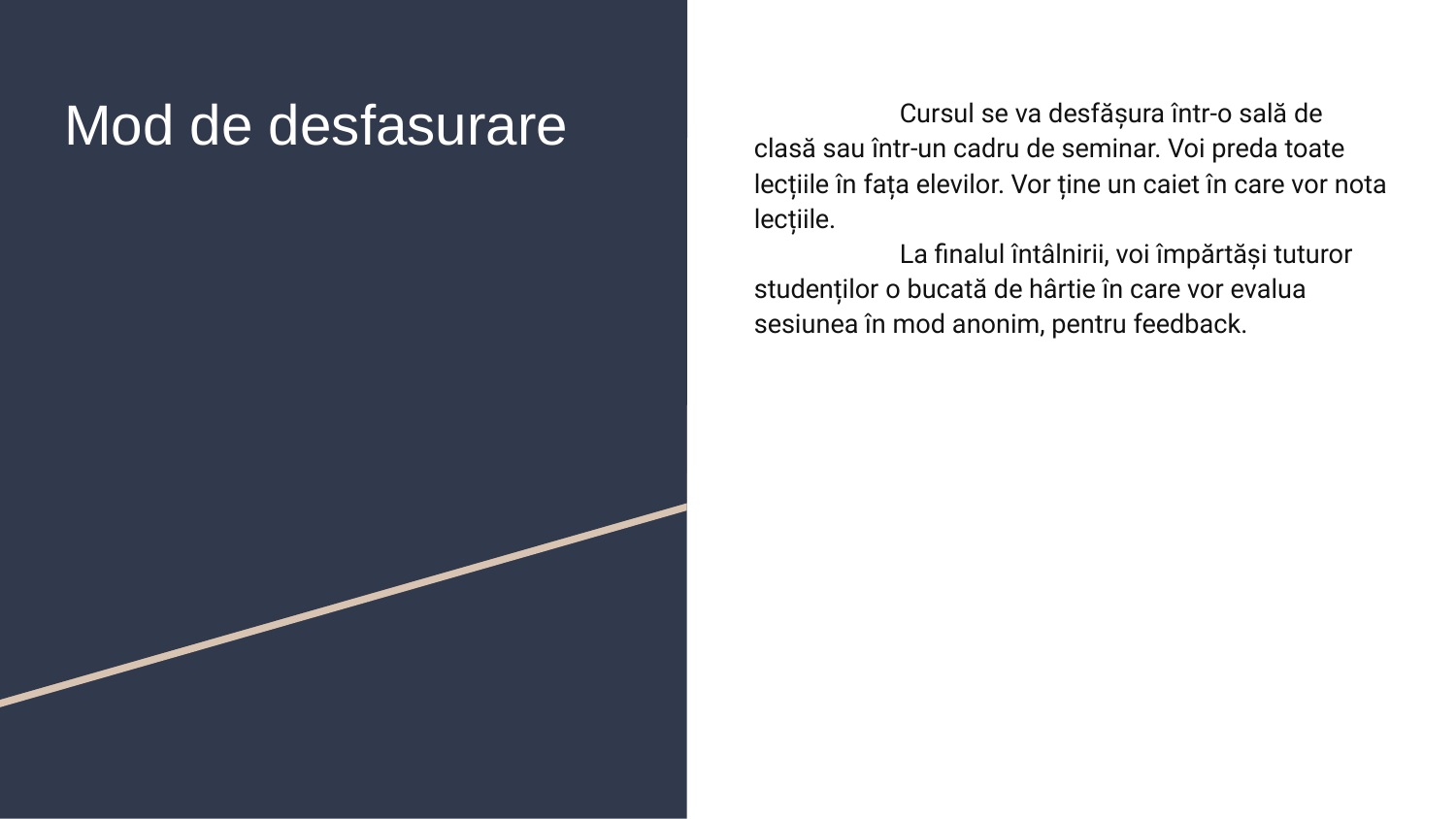

# Mod de desfasurare
	Cursul se va desfășura într-o sală de clasă sau într-un cadru de seminar. Voi preda toate lecțiile în fața elevilor. Vor ține un caiet în care vor nota lecțiile.
	La finalul întâlnirii, voi împărtăși tuturor studenților o bucată de hârtie în care vor evalua sesiunea în mod anonim, pentru feedback.